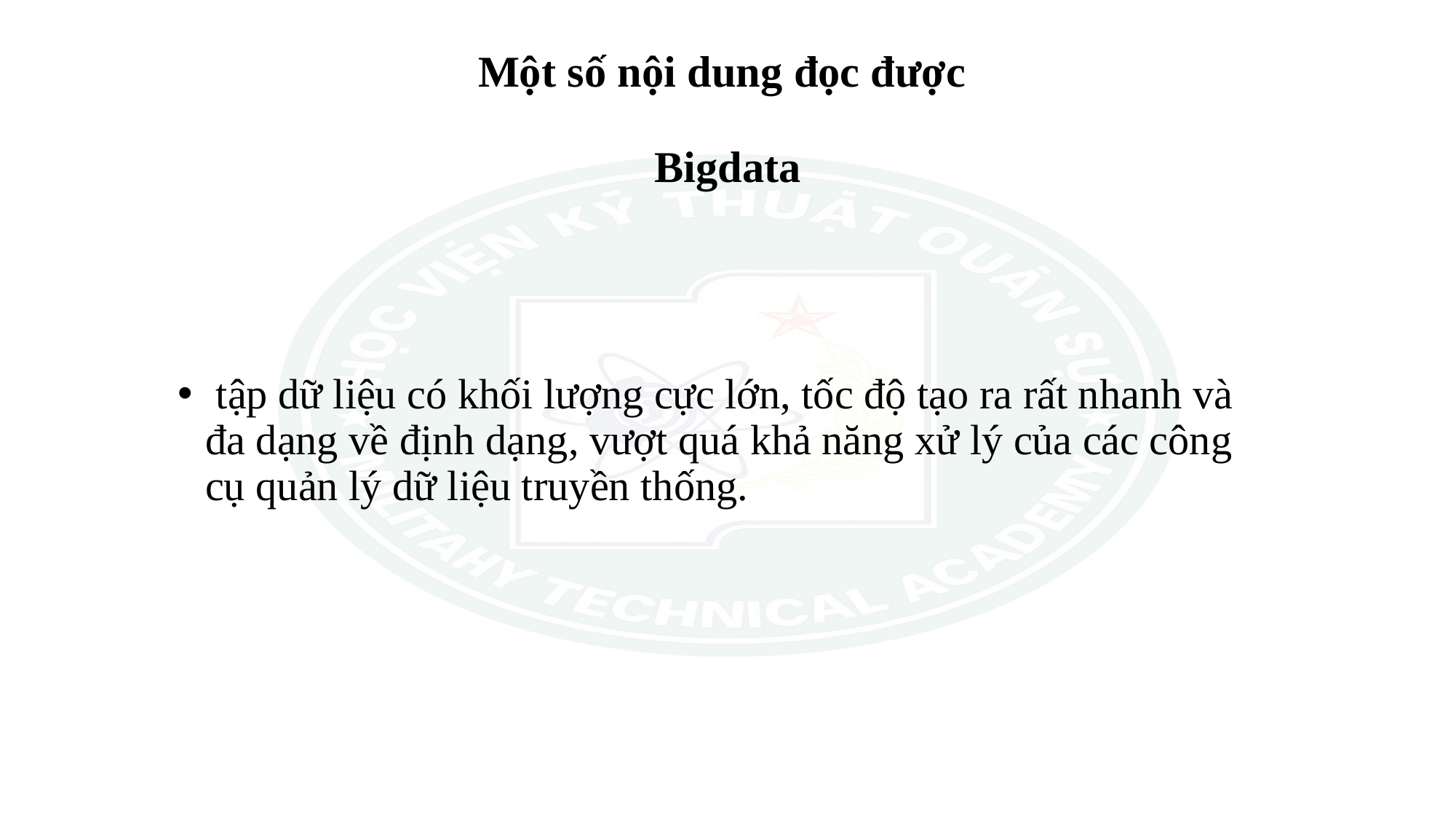

# Một số nội dung đọc được Bigdata
 tập dữ liệu có khối lượng cực lớn, tốc độ tạo ra rất nhanh và đa dạng về định dạng, vượt quá khả năng xử lý của các công cụ quản lý dữ liệu truyền thống.